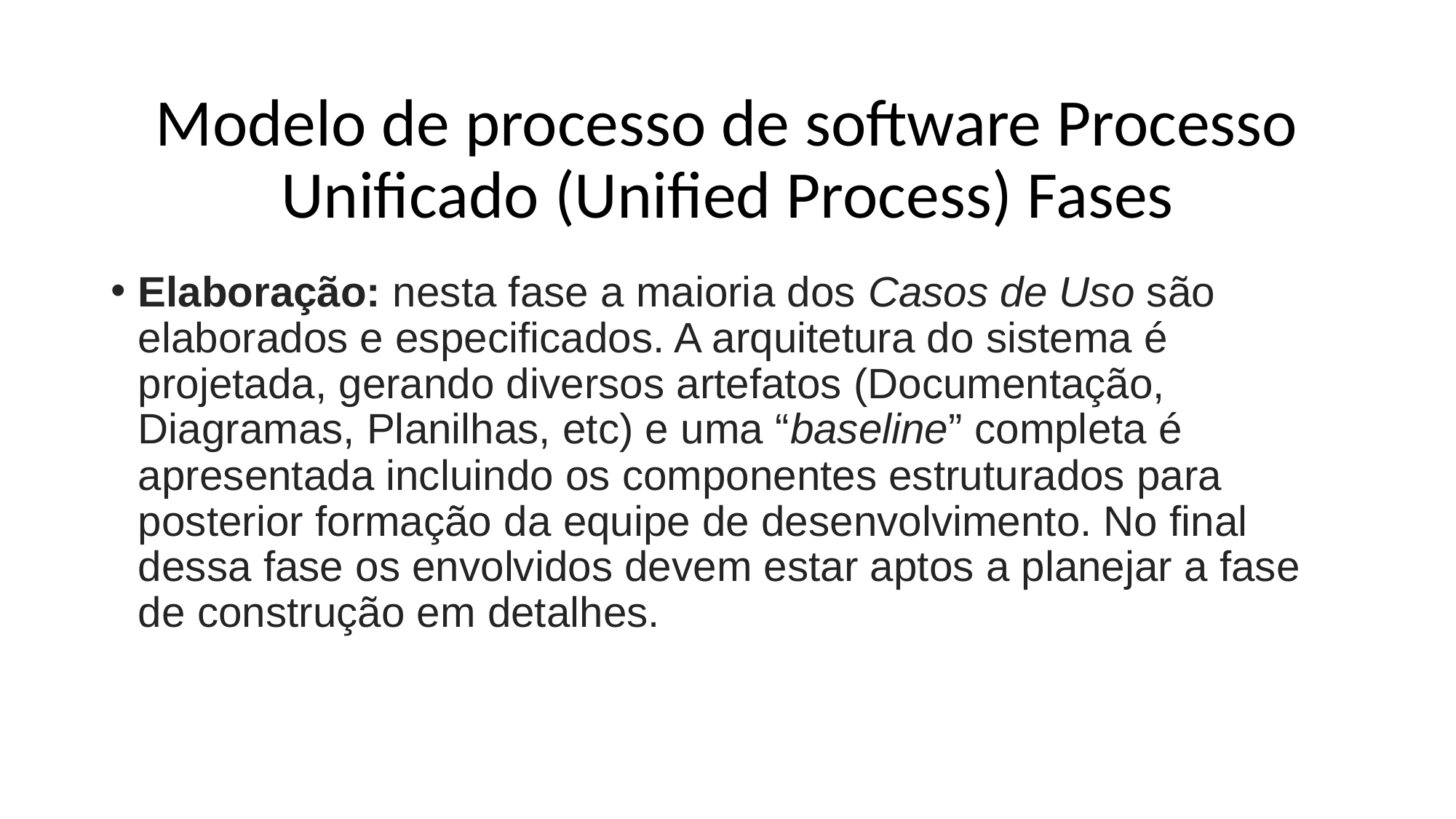

# Modelo de processo de software Processo Unificado (Unified Process) Fases
Elaboração: nesta fase a maioria dos Casos de Uso são elaborados e especificados. A arquitetura do sistema é projetada, gerando diversos artefatos (Documentação, Diagramas, Planilhas, etc) e uma “baseline” completa é apresentada incluindo os componentes estruturados para posterior formação da equipe de desenvolvimento. No final dessa fase os envolvidos devem estar aptos a planejar a fase de construção em detalhes.